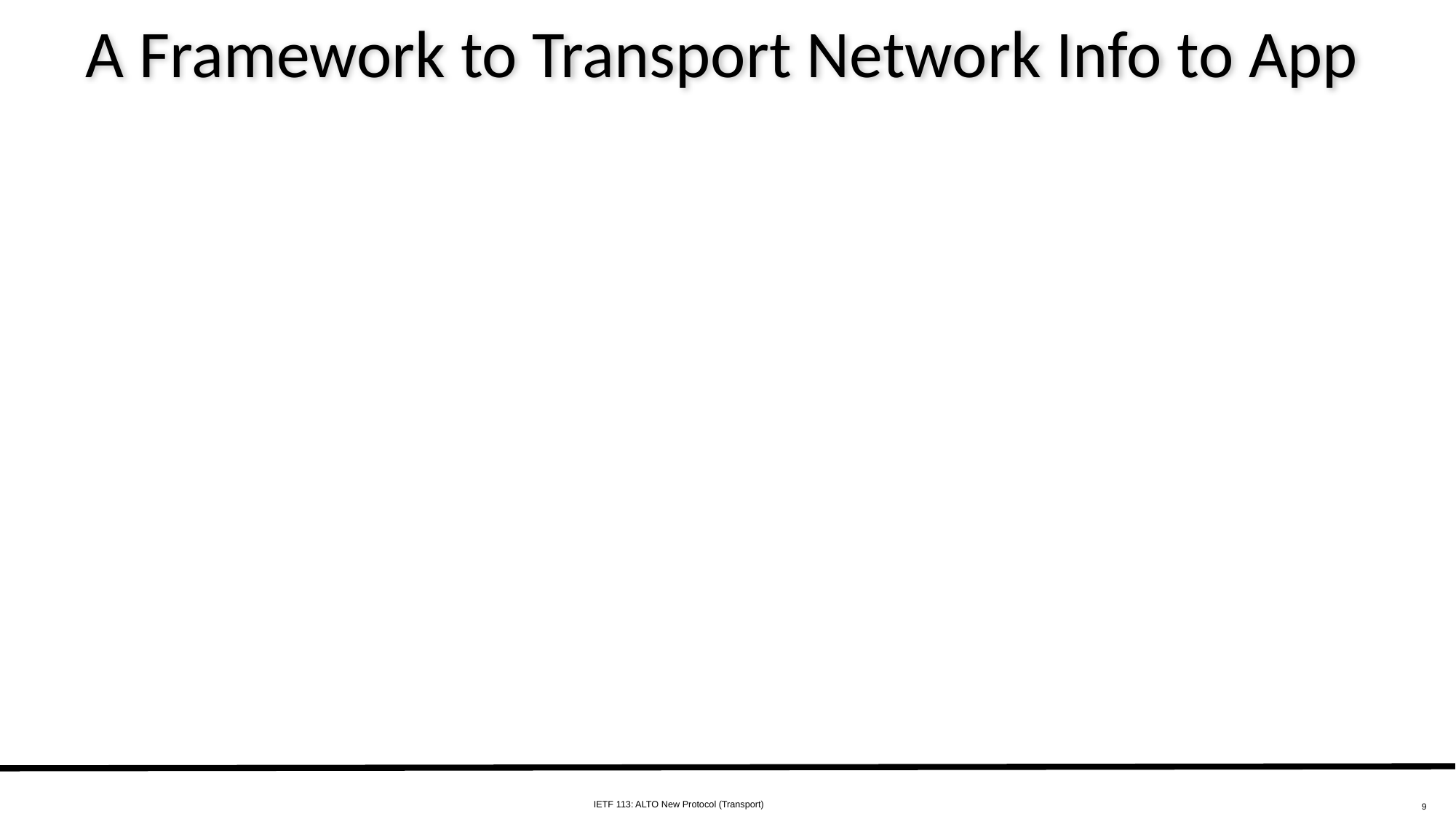

# A Framework to Transport Network Info to App